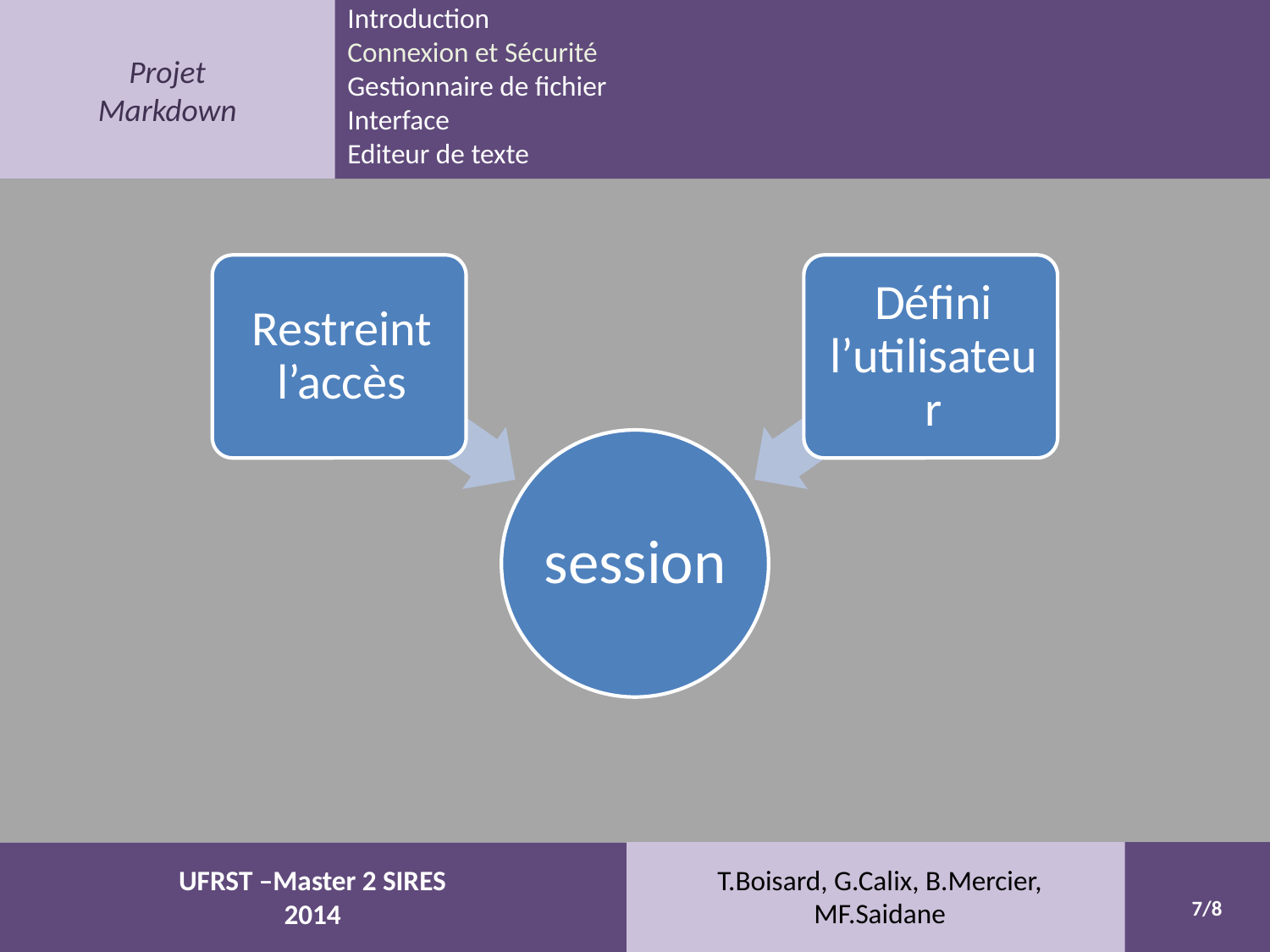

Introduction
Connexion et Sécurité
Gestionnaire de fichier
Interface
Editeur de texte

Projet
Markdown

session
Restreint l’accès
Défini l’utilisateur
#

T.Boisard, G.Calix, B.Mercier, MF.Saidane
UFRST –Master 2 SIRES
2014
7/8